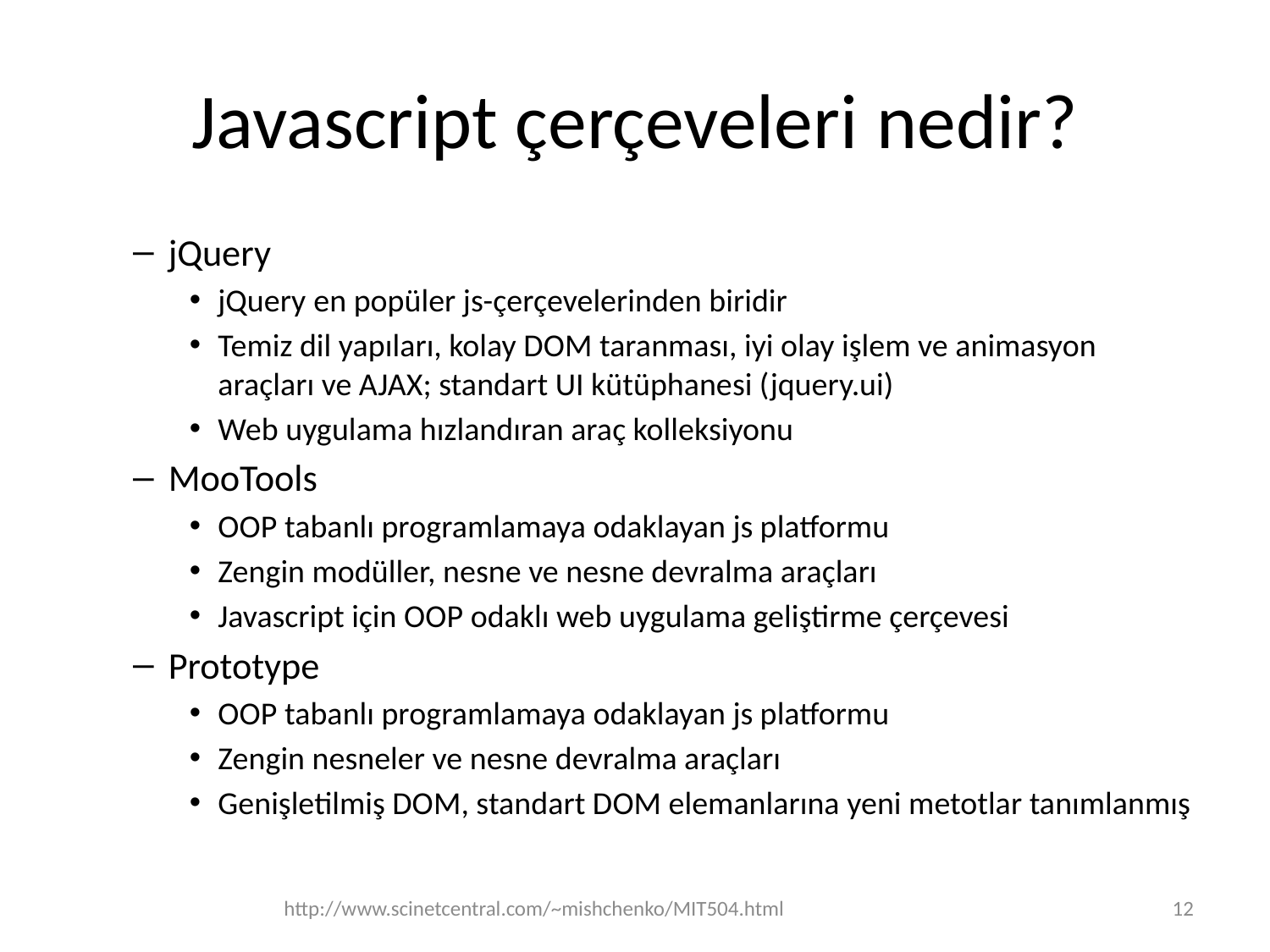

# Javascript çerçeveleri nedir?
jQuery
jQuery en popüler js-çerçevelerinden biridir
Temiz dil yapıları, kolay DOM taranması, iyi olay işlem ve animasyon araçları ve AJAX; standart UI kütüphanesi (jquery.ui)
Web uygulama hızlandıran araç kolleksiyonu
MooTools
OOP tabanlı programlamaya odaklayan js platformu
Zengin modüller, nesne ve nesne devralma araçları
Javascript için OOP odaklı web uygulama geliştirme çerçevesi
Prototype
OOP tabanlı programlamaya odaklayan js platformu
Zengin nesneler ve nesne devralma araçları
Genişletilmiş DOM, standart DOM elemanlarına yeni metotlar tanımlanmış

http://www.scinetcentral.com/~mishchenko/MIT504.html
12